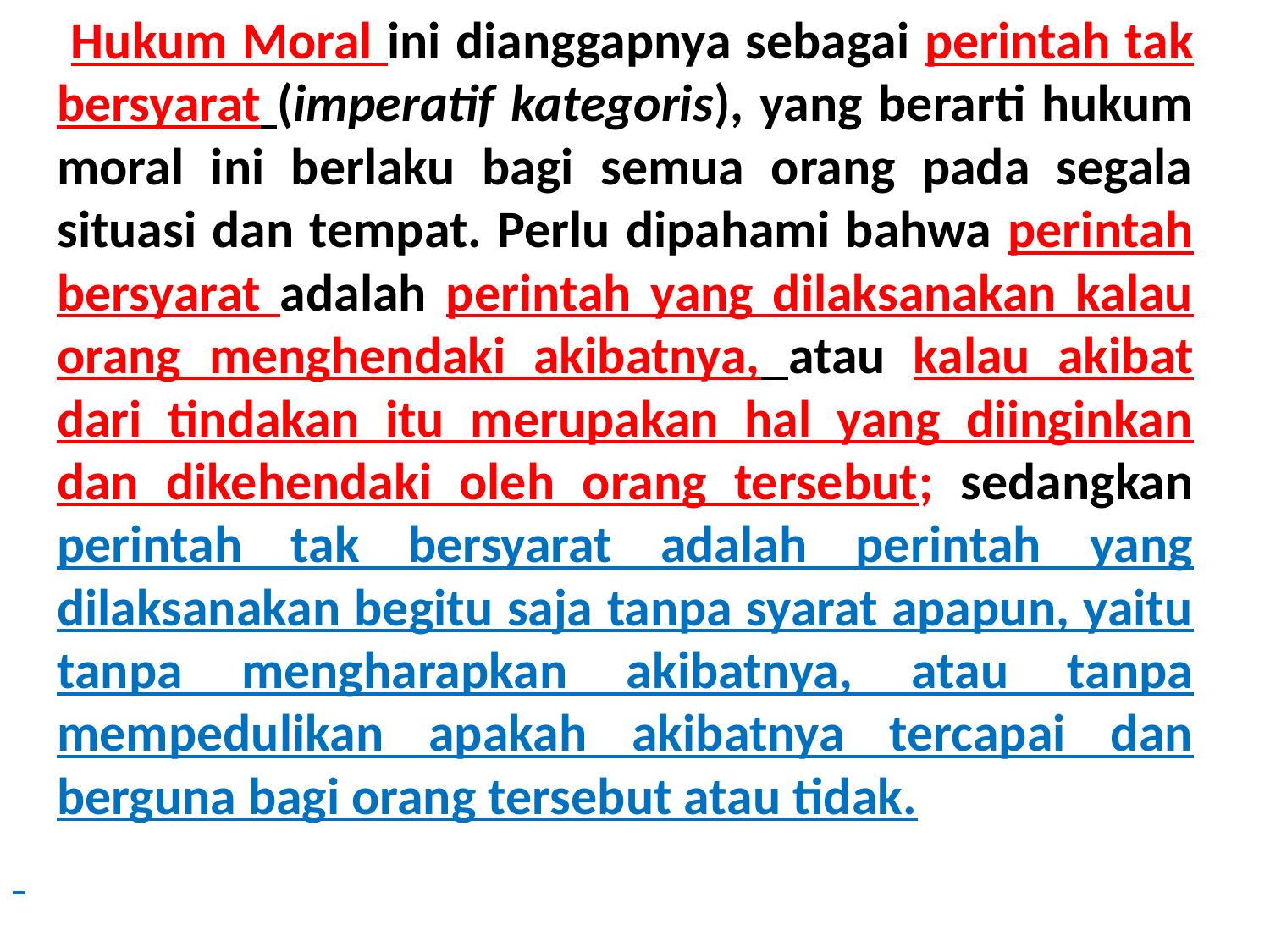

Hukum Moral ini dianggapnya sebagai perintah tak bersyarat (imperatif kategoris), yang berarti hukum moral ini berlaku bagi semua orang pada segala situasi dan tempat. Perlu dipahami bahwa perintah bersyarat adalah perintah yang dilaksanakan kalau orang menghendaki akibatnya, atau kalau akibat dari tindakan itu merupakan hal yang diinginkan dan dikehendaki oleh orang tersebut; sedangkan perintah tak bersyarat adalah perintah yang dilaksanakan begitu saja tanpa syarat apapun, yaitu tanpa mengharapkan akibatnya, atau tanpa mempedulikan apakah akibatnya tercapai dan berguna bagi orang tersebut atau tidak.